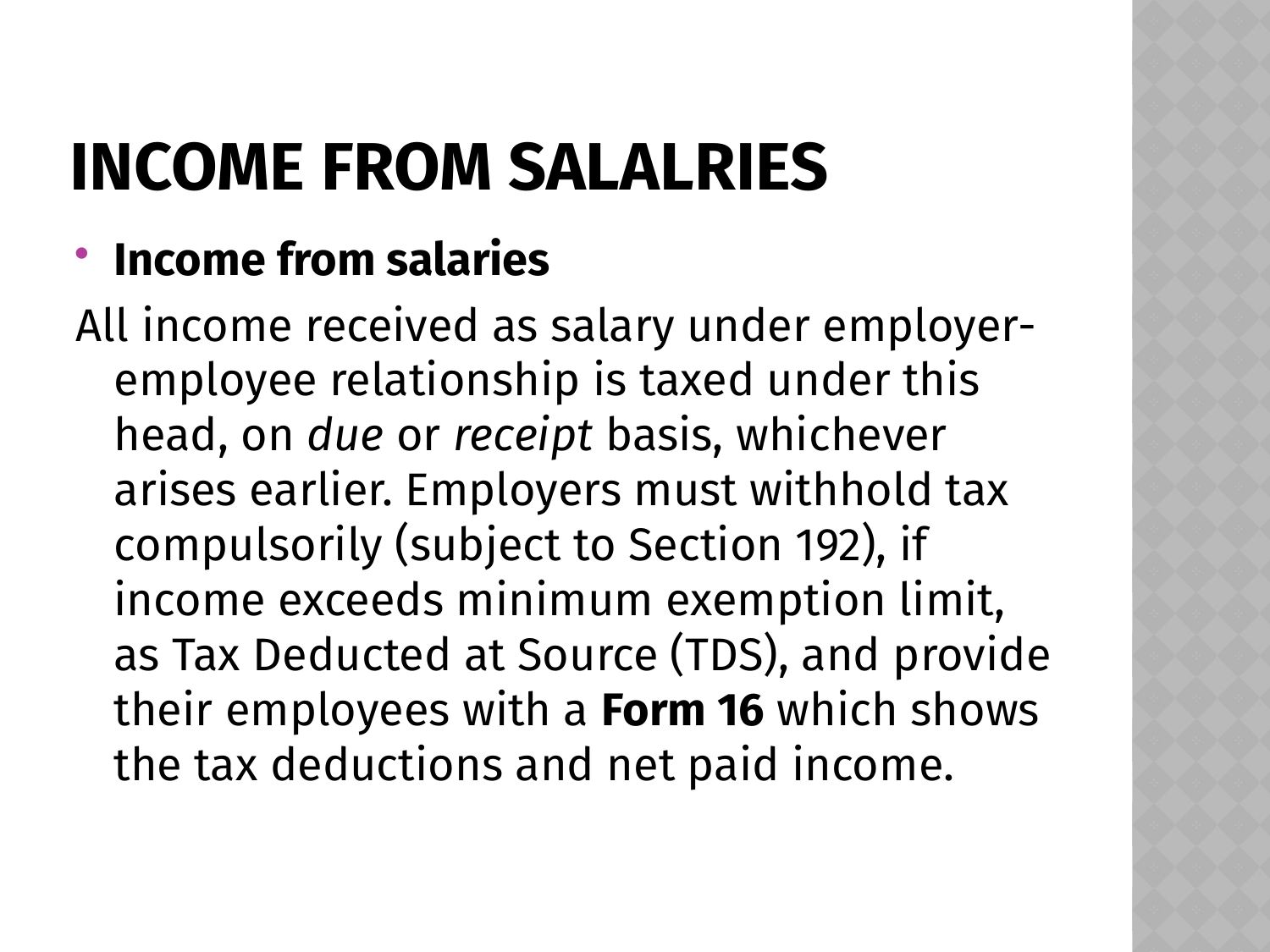

# Income from salalries
Income from salaries
All income received as salary under employer-employee relationship is taxed under this head, on due or receipt basis, whichever arises earlier. Employers must withhold tax compulsorily (subject to Section 192), if income exceeds minimum exemption limit, as Tax Deducted at Source (TDS), and provide their employees with a Form 16 which shows the tax deductions and net paid income.